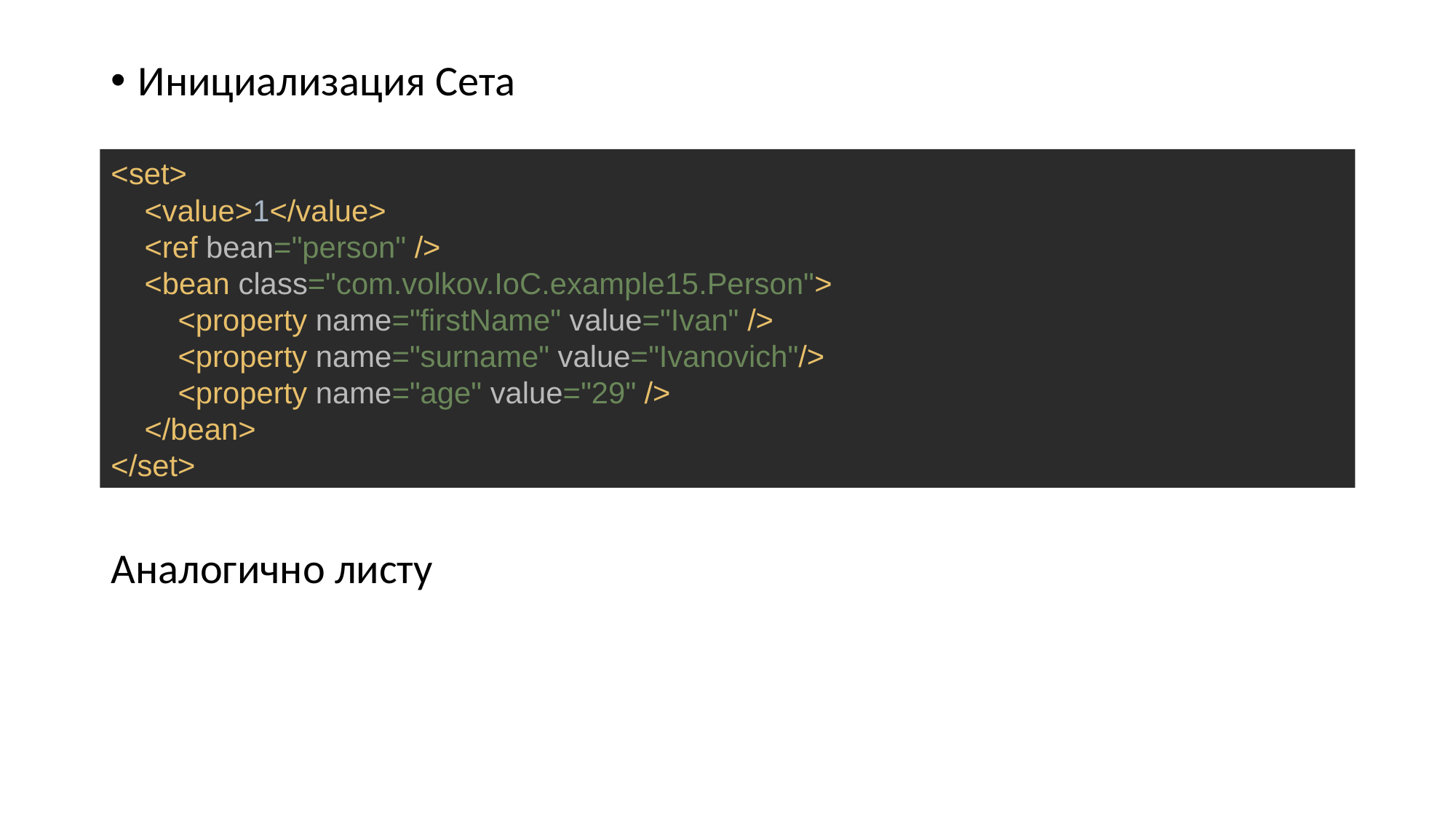

Инициализация Сета

Аналогично листу
<set>
    <value>1</value>
    <ref bean="person" />
    <bean class="com.volkov.IoC.example15.Person">
        <property name="firstName" value="Ivan" />
        <property name="surname" value="Ivanovich"/>
        <property name="age" value="29" />
    </bean>
</set>